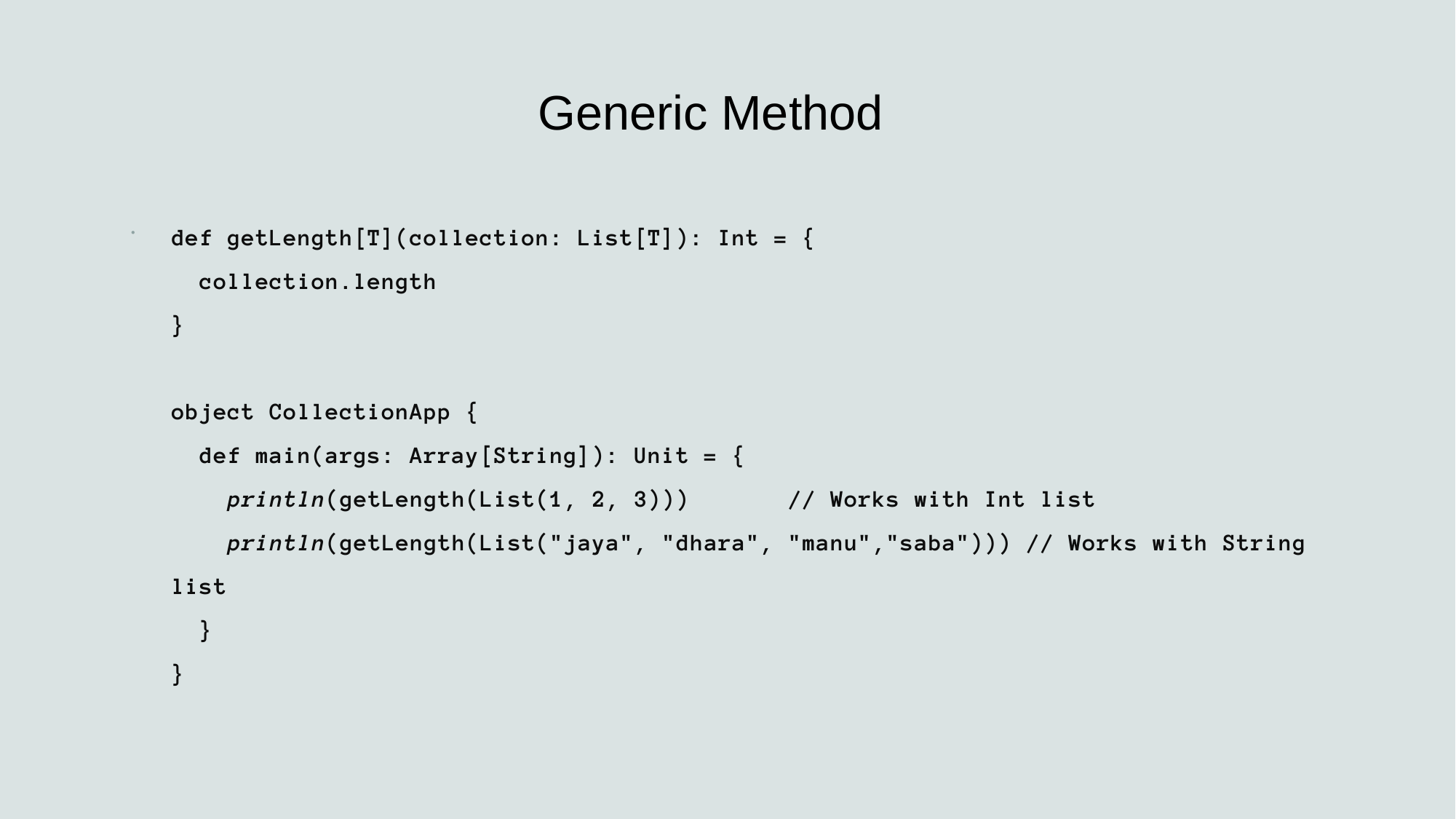

# Generic Method
def getLength[T](collection: List[T]): Int = {
  collection.length
}
object CollectionApp {
  def main(args: Array[String]): Unit = {
    println(getLength(List(1, 2, 3)))       // Works with Int list
    println(getLength(List("jaya", "dhara", "manu","saba"))) // Works with String list
  }
}